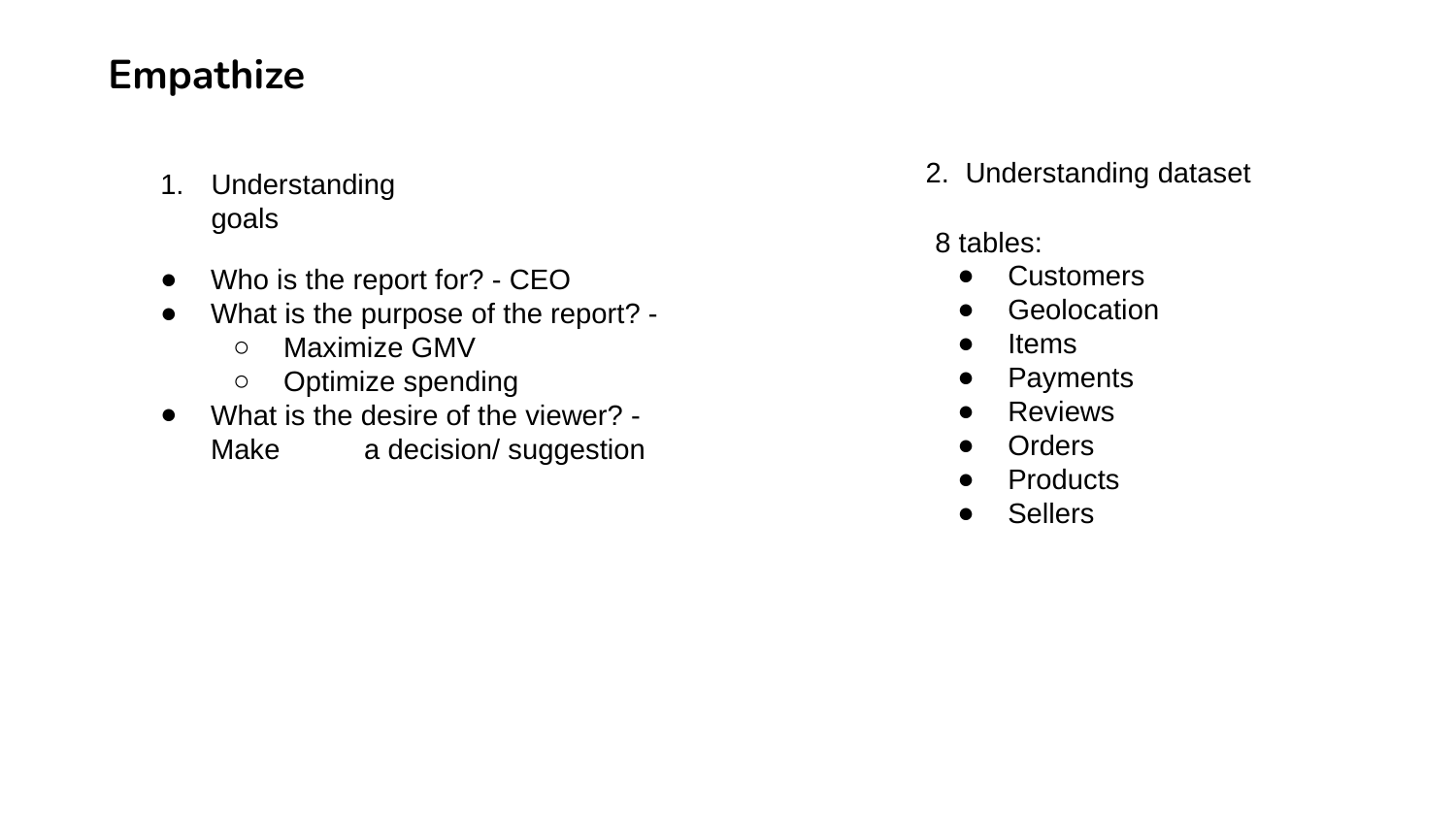

Empathize
2.  Understanding dataset
Understanding goals
8 tables:
Customers
Geolocation
Items
Payments
Reviews
Orders
Products
Sellers
Who is the report for? - CEO
What is the purpose of the report? -
Maximize GMV
Optimize spending
What is the desire of the viewer? - Make	 a decision/ suggestion